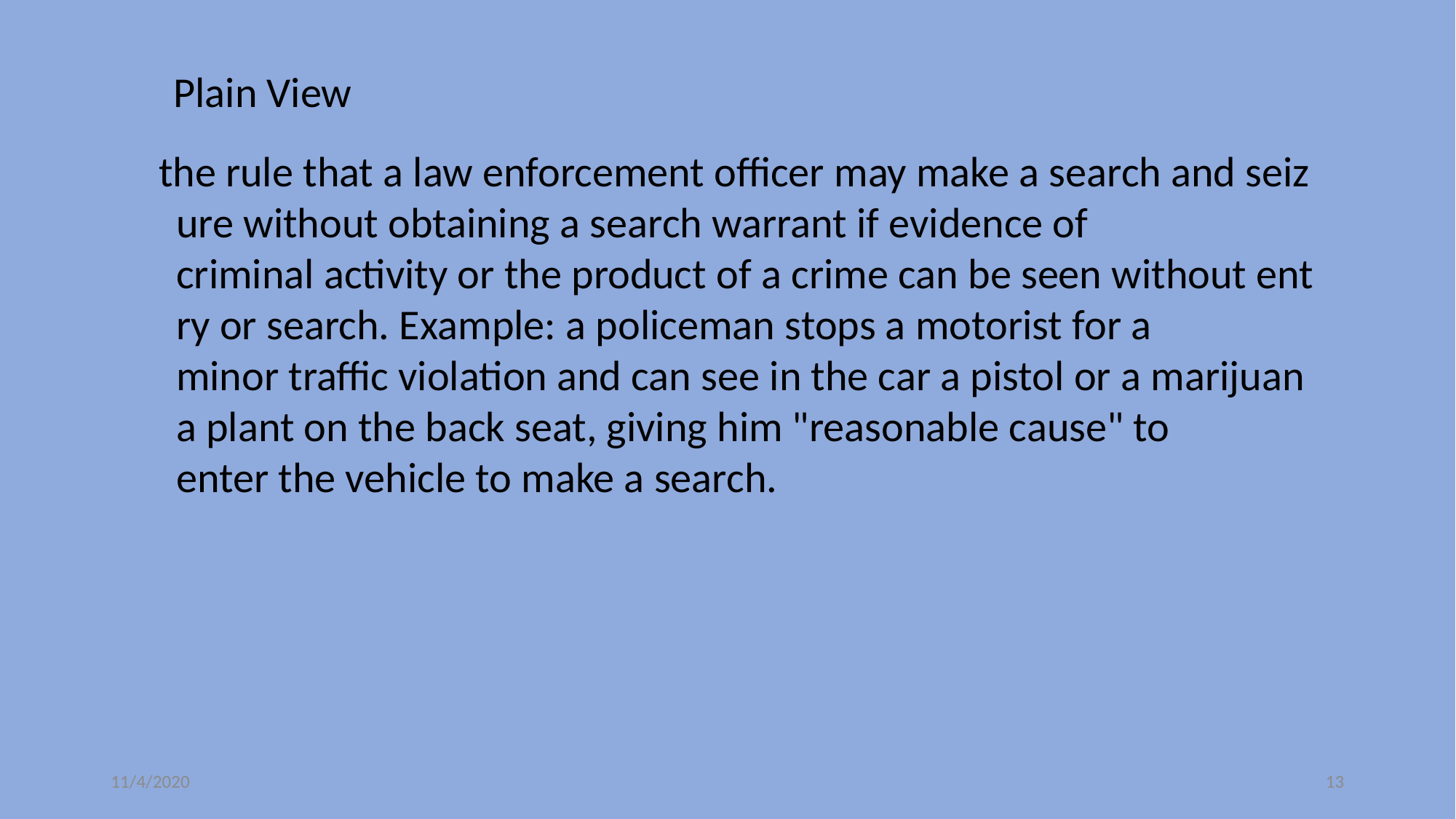

# Plain View
 the rule that a law enforcement officer may make a search and seizure without obtaining a search warrant if evidence of criminal activity or the product of a crime can be seen without entry or search. Example: a policeman stops a motorist for a minor traffic violation and can see in the car a pistol or a marijuana plant on the back seat, giving him "reasonable cause" to enter the vehicle to make a search.
11/4/2020
13